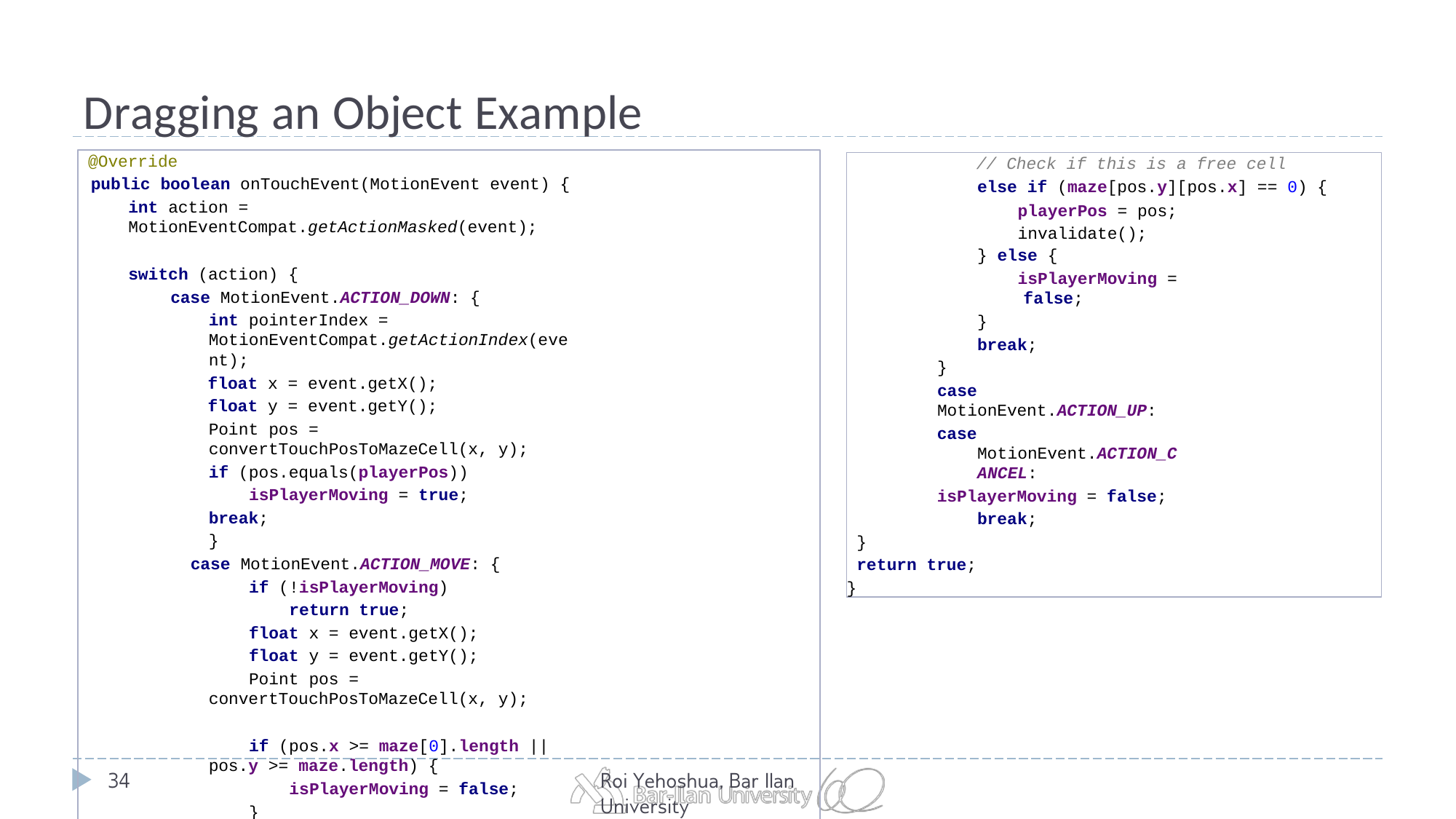

# Dragging an Object Example
@Override
public  boolean  onTouchEvent(MotionEvent  event)  {
int  action  =  MotionEventCompat.getActionMasked(event);

switch  (action)  {
case  MotionEvent.ACTION_DOWN:  {
int  pointerIndex  =  MotionEventCompat.getActionIndex(event);
float  x  =  event.getX();
float  y  =  event.getY();
Point  pos  =  convertTouchPosToMazeCell(x,  y);
if  (pos.equals(playerPos))
isPlayerMoving  =  true; break;
}
case  MotionEvent.ACTION_MOVE:  {
if  (!isPlayerMoving)
return  true;
float  x  =  event.getX();
float  y  =  event.getY();
Point  pos  =  convertTouchPosToMazeCell(x,  y);

if  (pos.x  >=  maze[0].length  ||  pos.y  >=  maze.length)  {
isPlayerMoving  =  false;
}
//  Check  if  this  is  a  free  cell
else  if  (maze[pos.y][pos.x]  ==  0)  {
playerPos  =  pos; invalidate();
}  else  {
isPlayerMoving  =  false;
}
break;
}
case  MotionEvent.ACTION_UP:
case  MotionEvent.ACTION_CANCEL:
isPlayerMoving  =  false; break;
}
return  true;
}
34
Roi Yehoshua, Bar Ilan University